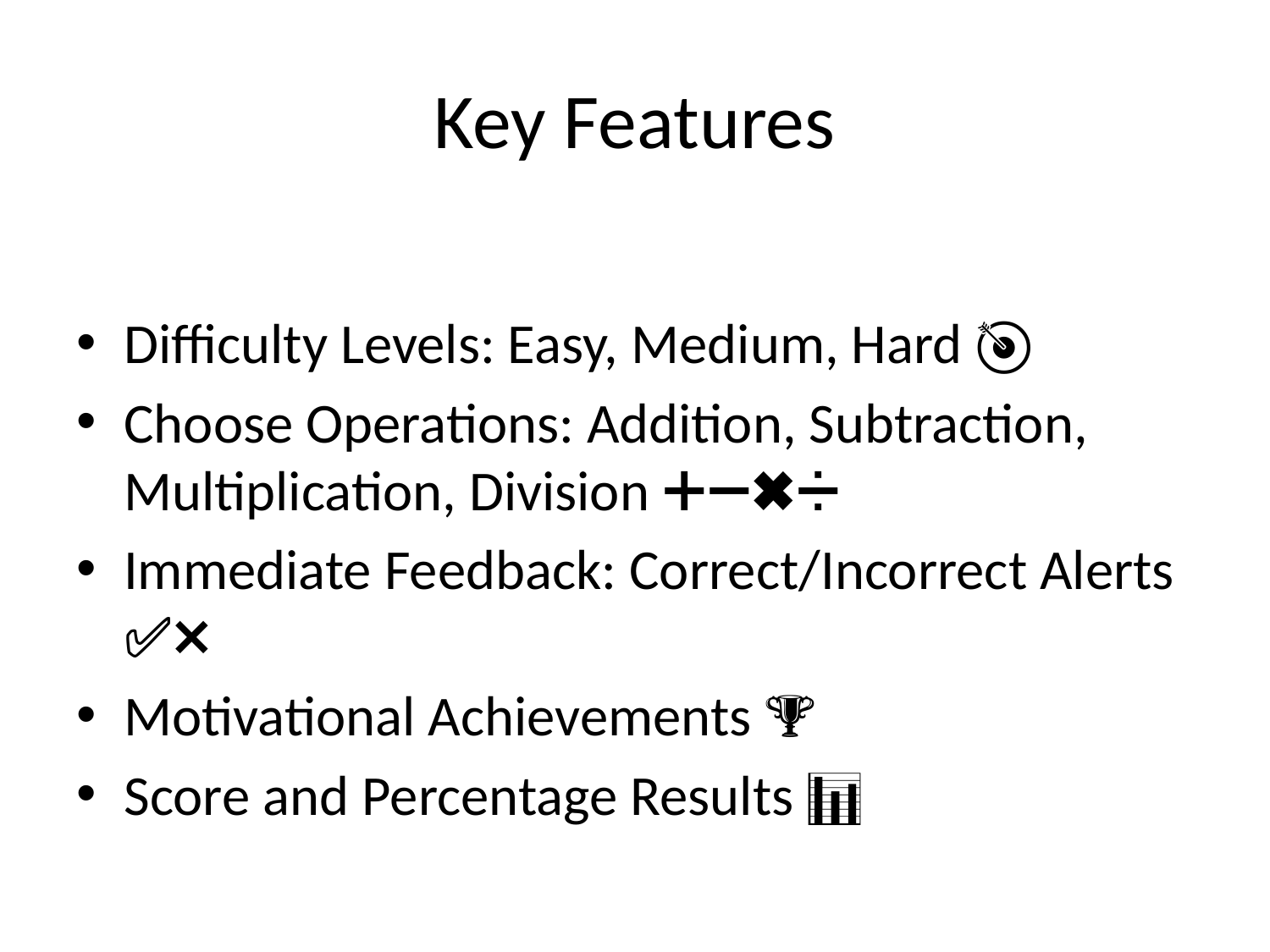

# Key Features

Difficulty Levels: Easy, Medium, Hard 🎯
Choose Operations: Addition, Subtraction, Multiplication, Division ➕➖✖️➗
Immediate Feedback: Correct/Incorrect Alerts ✅❌
Motivational Achievements 🏆
Score and Percentage Results 📊